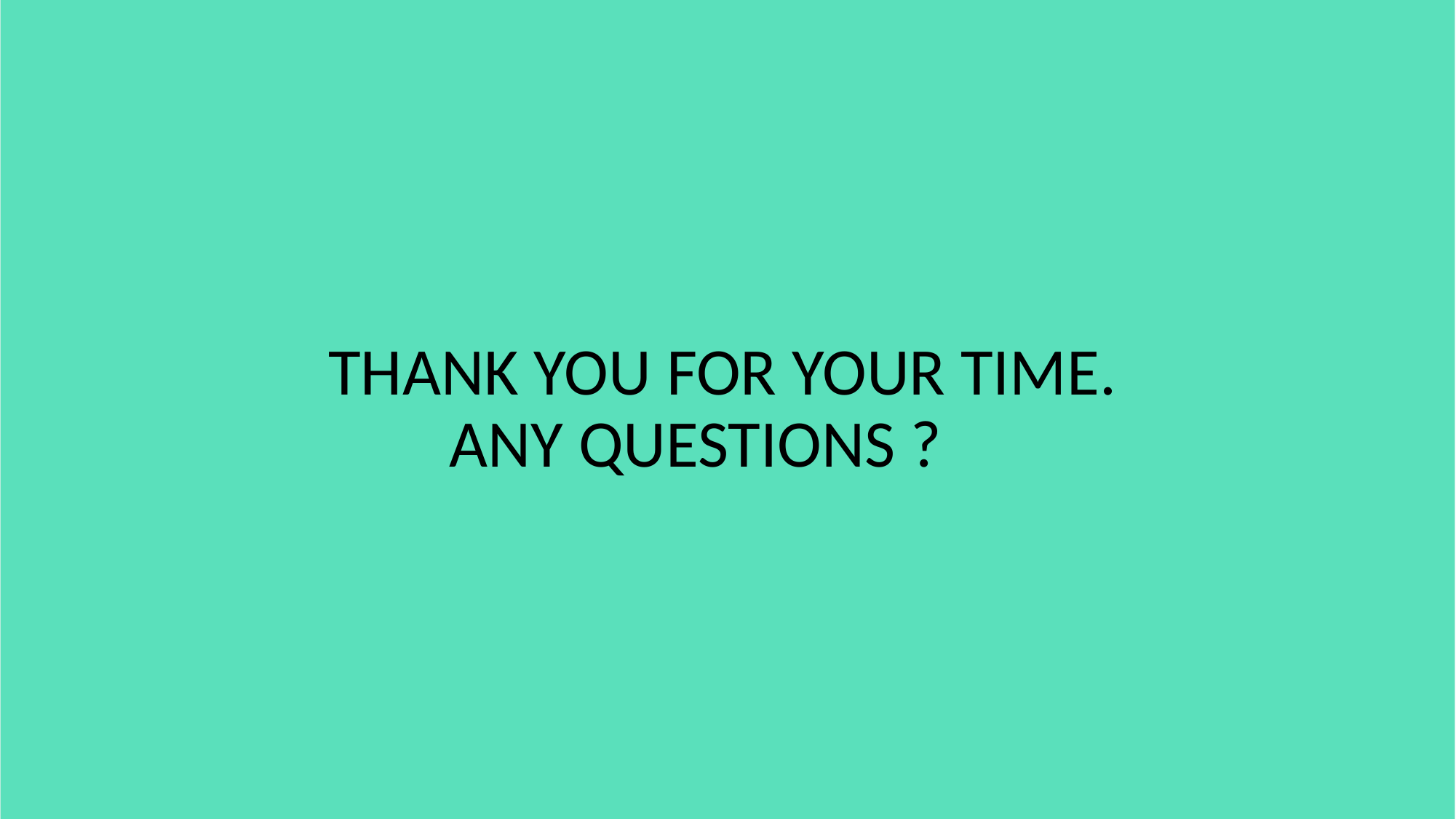

# THANK YOU FOR YOUR TIME.                              ANY QUESTIONS ?